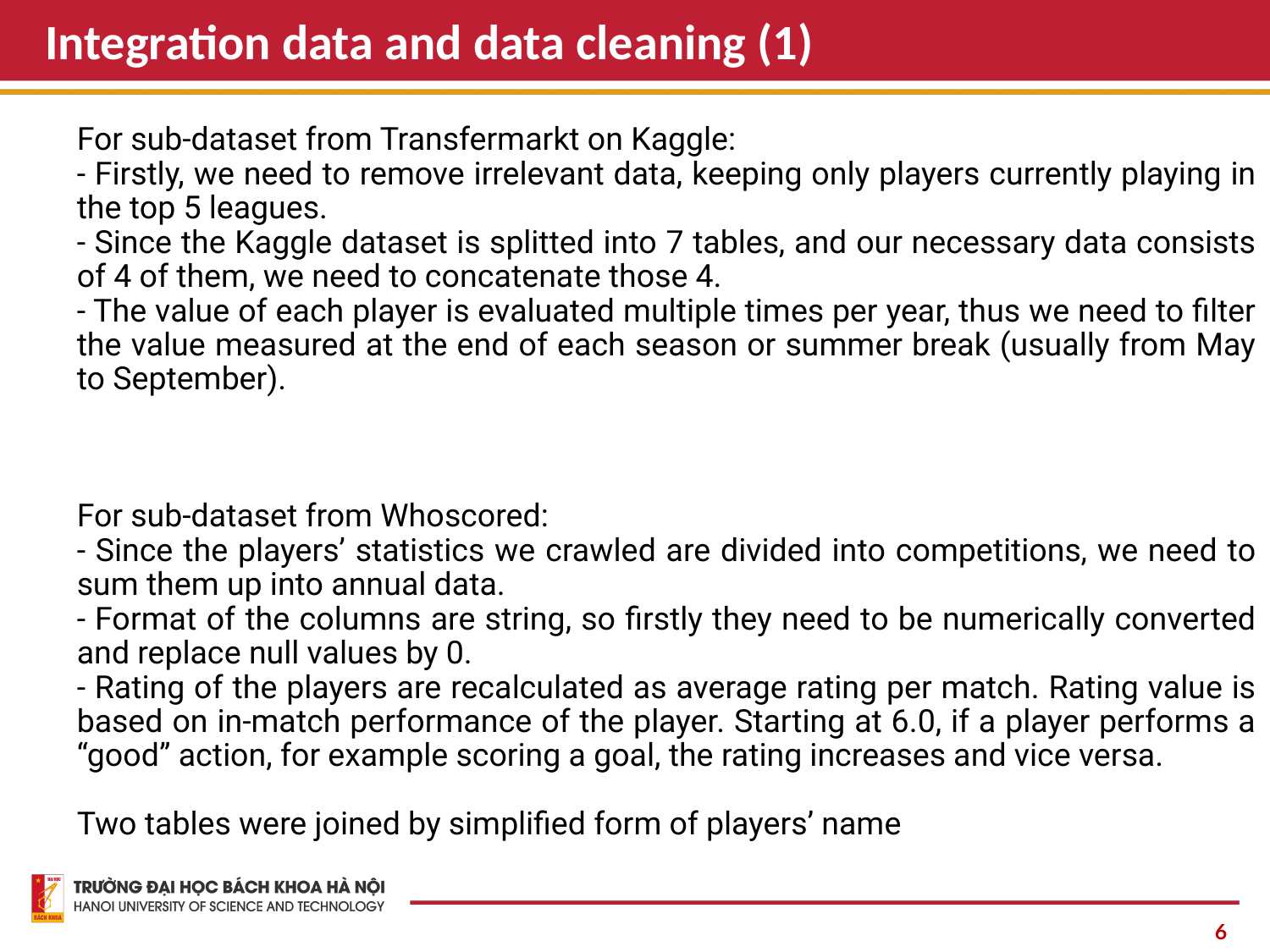

# Integration data and data cleaning (1)
For sub-dataset from Transfermarkt on Kaggle:
- Firstly, we need to remove irrelevant data, keeping only players currently playing in the top 5 leagues.
- Since the Kaggle dataset is splitted into 7 tables, and our necessary data consists of 4 of them, we need to concatenate those 4.
- The value of each player is evaluated multiple times per year, thus we need to filter the value measured at the end of each season or summer break (usually from May to September).

For sub-dataset from Whoscored:
- Since the players’ statistics we crawled are divided into competitions, we need to sum them up into annual data.
- Format of the columns are string, so firstly they need to be numerically converted and replace null values by 0.
- Rating of the players are recalculated as average rating per match. Rating value is based on in-match performance of the player. Starting at 6.0, if a player performs a “good” action, for example scoring a goal, the rating increases and vice versa.

Two tables were joined by simplified form of players’ name
6